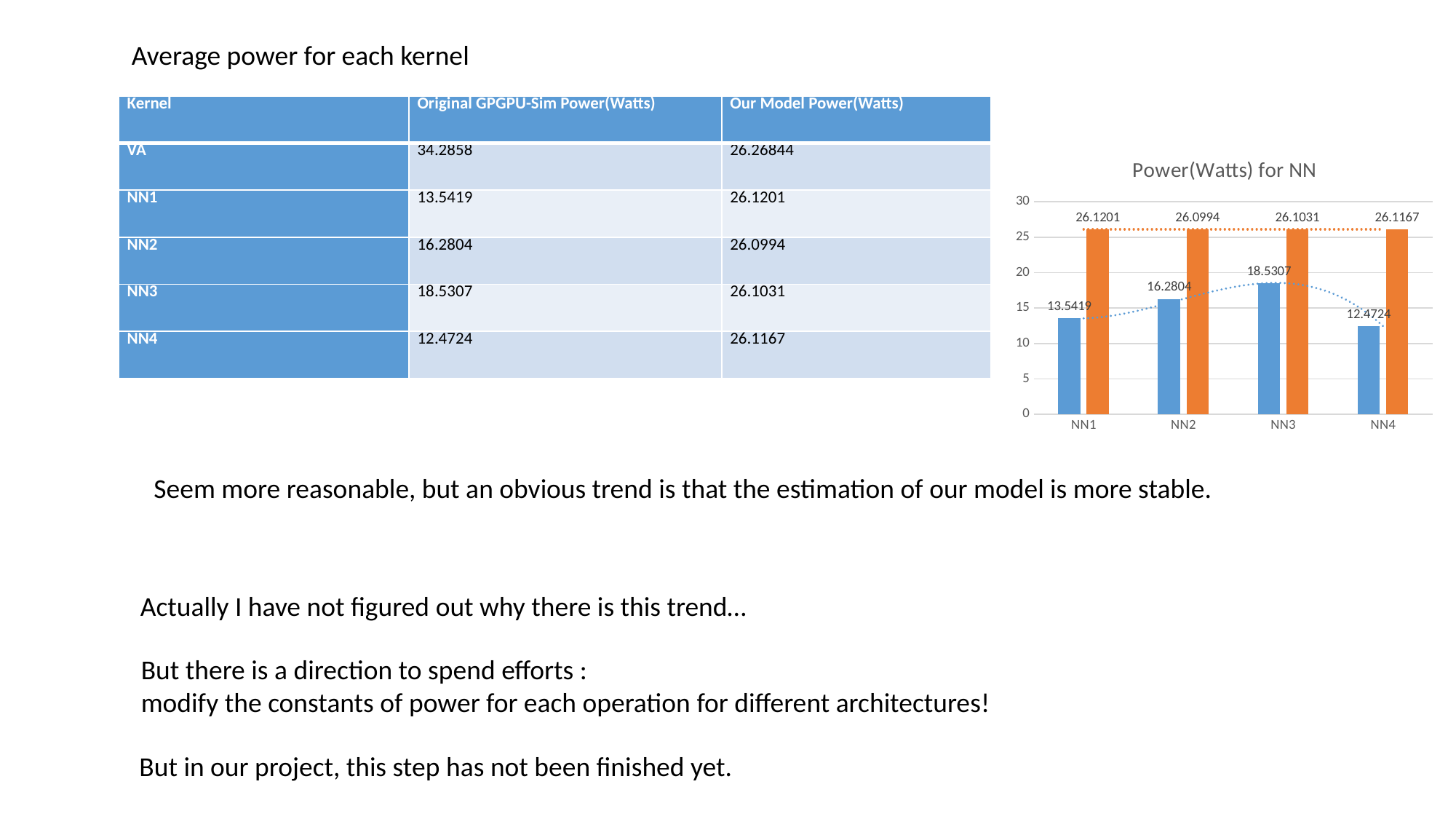

Average power for each kernel
| Kernel | Original GPGPU-Sim Power(Watts) | Our Model Power(Watts) |
| --- | --- | --- |
| VA | 34.2858 | 26.26844 |
| NN1 | 13.5419 | 26.1201 |
| NN2 | 16.2804 | 26.0994 |
| NN3 | 18.5307 | 26.1031 |
| NN4 | 12.4724 | 26.1167 |

### Chart: Power(Watts) for NN

| Category | original GPGPU-Sim | Our model |
|---|---|---|
| NN1 | 13.5419 | 26.1201 |
| NN2 | 16.2804 | 26.0994 |
| NN3 | 18.5307 | 26.1031 |
| NN4 | 12.4724 | 26.1167 |
Seem more reasonable, but an obvious trend is that the estimation of our model is more stable.
Actually I have not figured out why there is this trend…
But there is a direction to spend efforts :
modify the constants of power for each operation for different architectures!
But in our project, this step has not been finished yet.